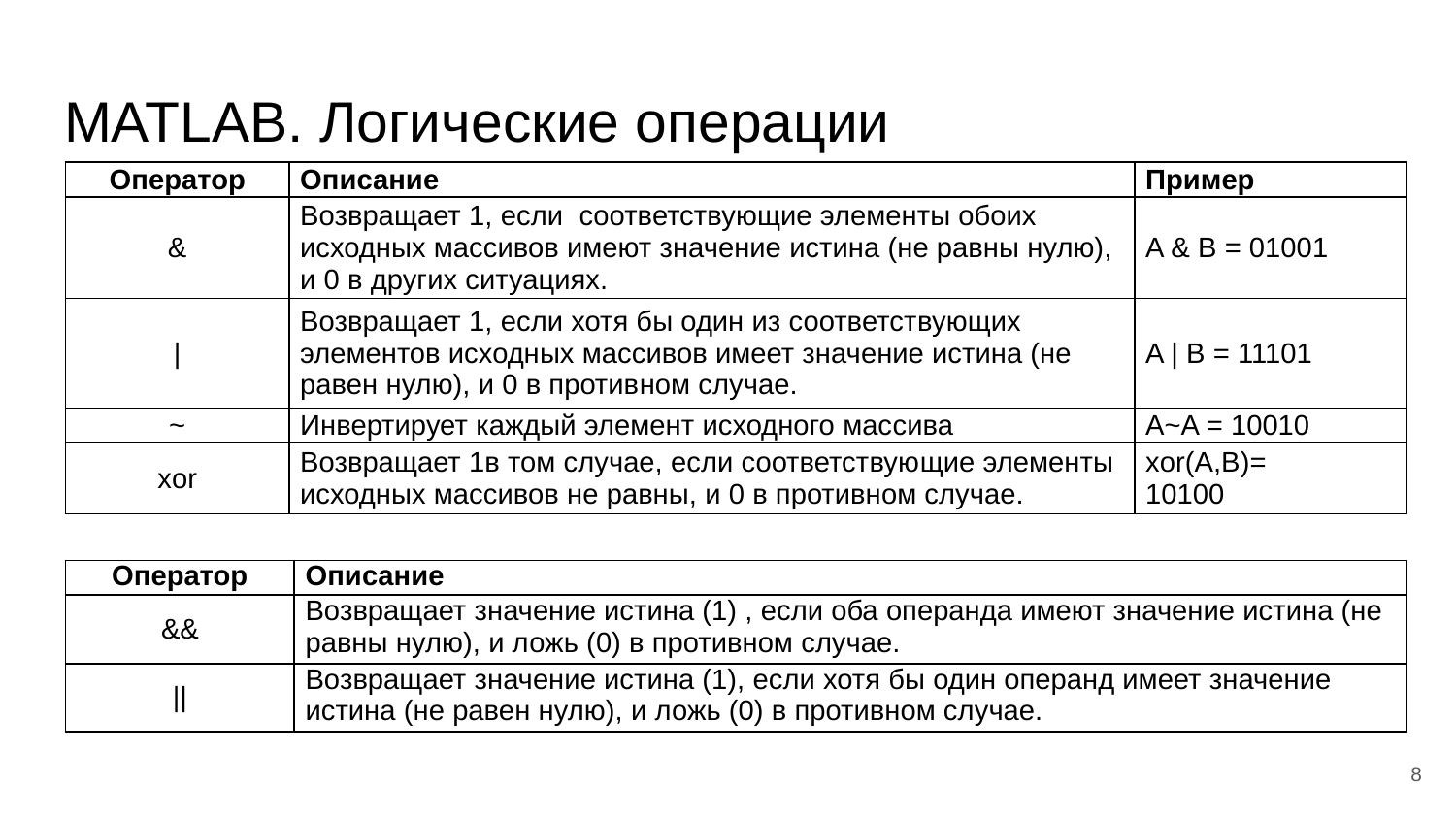

# MATLAB. Логические операции
| Оператор | Описание | Пример |
| --- | --- | --- |
| & | Возвращает 1, если соответствующие элементы обоих исходных массивов имеют значение истина (не равны нулю), и 0 в других ситуациях. | A & B = 01001 |
| | | Возвращает 1, если хотя бы один из соответст­вующих элементов исходных массивов имеет значение истина (не равен нулю), и 0 в против­ном случае. | A | B = 11101 |
| ~ | Инвертирует каждый элемент исходного мас­сива | A~A = 10010 |
| xor | Возвращает 1в том случае, если соответствую­щие элементы исходных массивов не равны, и 0 в противном случае. | xor(A,B)= 10100 |
| Оператор | Описание |
| --- | --- |
| && | Возвращает значение истина (1) , если оба операнда имеют значение истина (не равны нулю), и ложь (0) в противном случае. |
| || | Возвращает значение истина (1), если хотя бы один операнд имеет значение истина (не равен нулю), и ложь (0) в противном случае. |
8